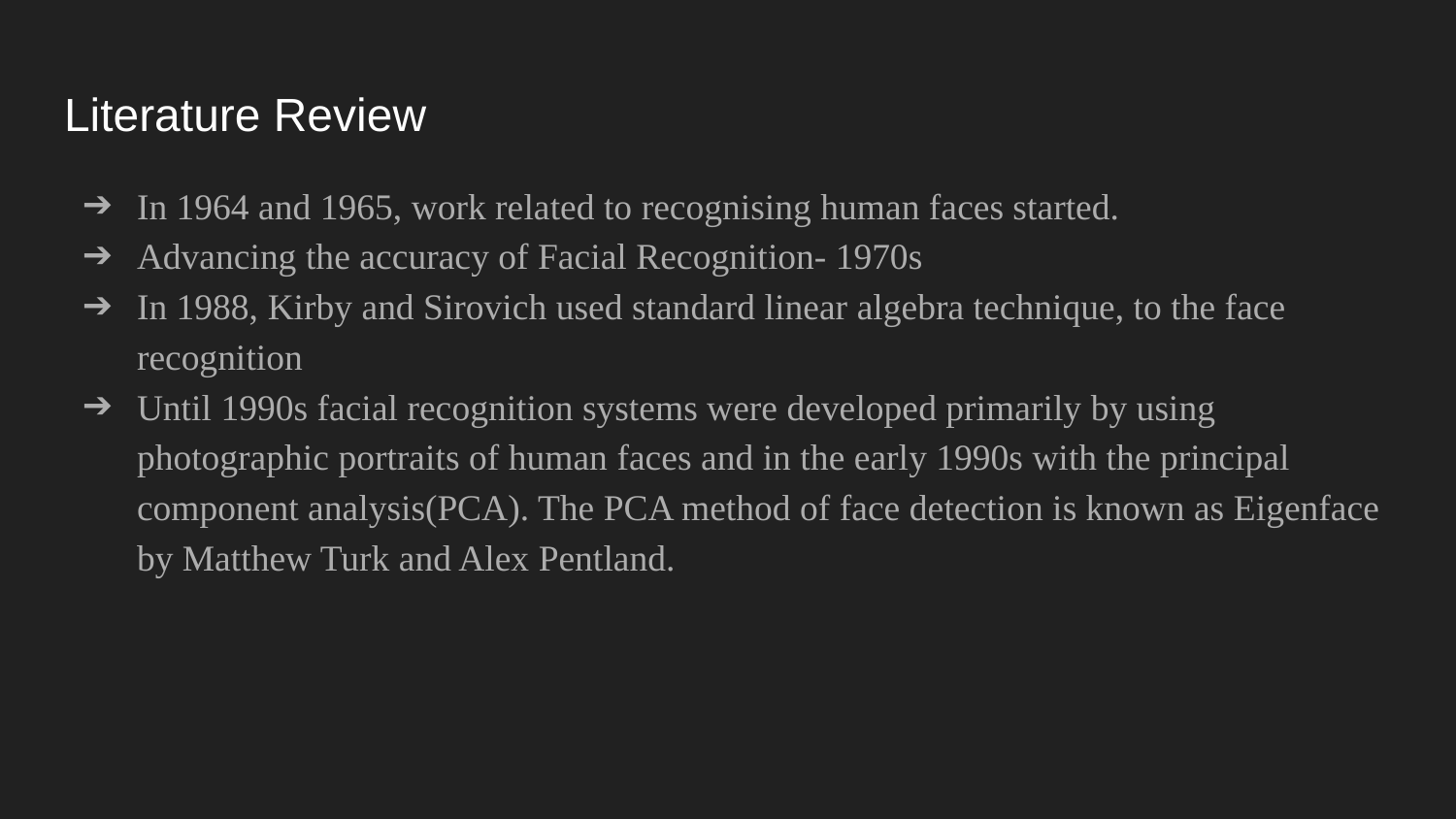

# Literature Review

In 1964 and 1965, work related to recognising human faces started.
Advancing the accuracy of Facial Recognition- 1970s
In 1988, Kirby and Sirovich used standard linear algebra technique, to the face recognition
Until 1990s facial recognition systems were developed primarily by using photographic portraits of human faces and in the early 1990s with the principal component analysis(PCA). The PCA method of face detection is known as Eigenface by Matthew Turk and Alex Pentland.